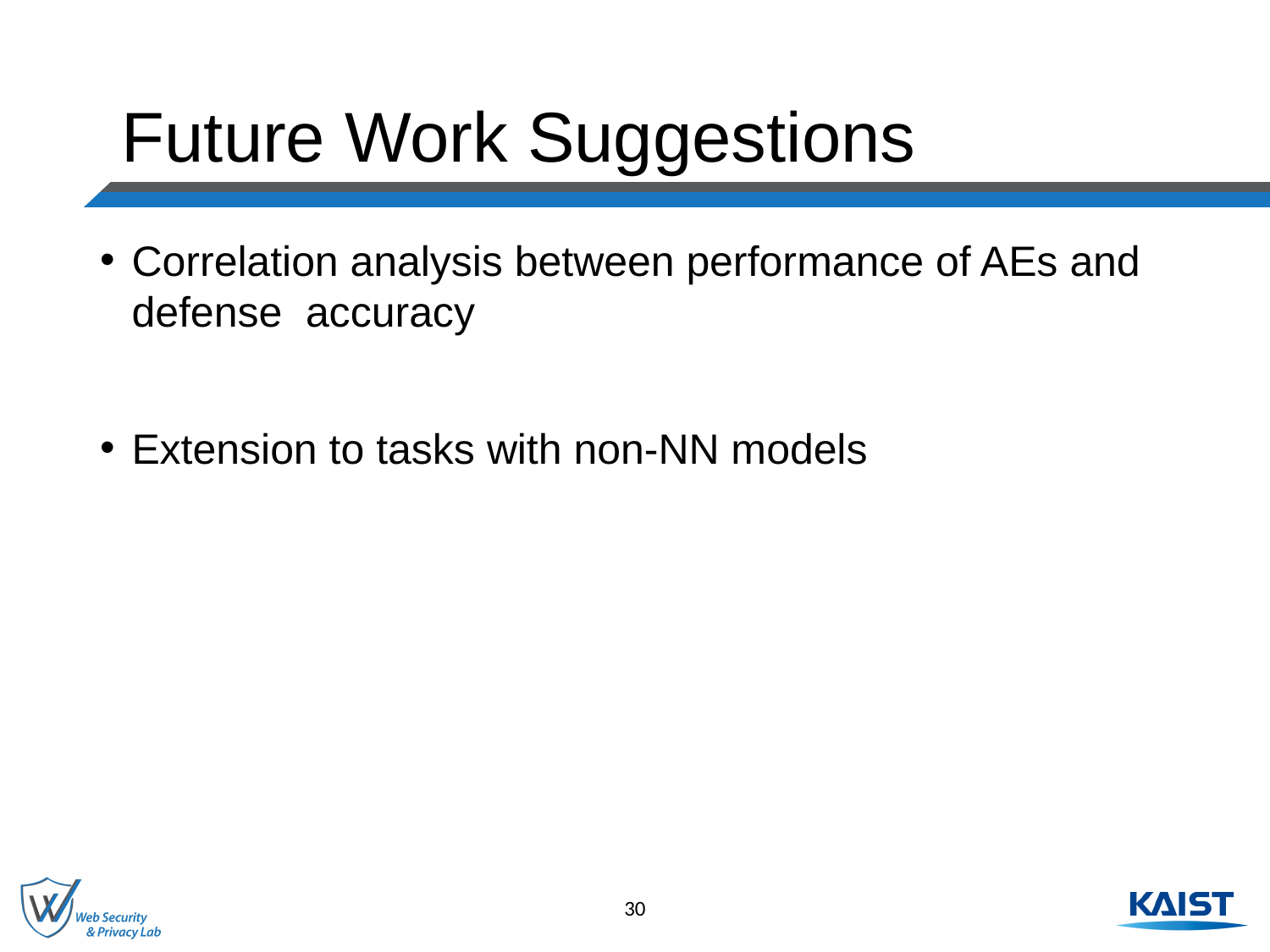

# Future Work Suggestions
Correlation analysis between performance of AEs and defense  accuracy

Extension to tasks with non-NN models

30